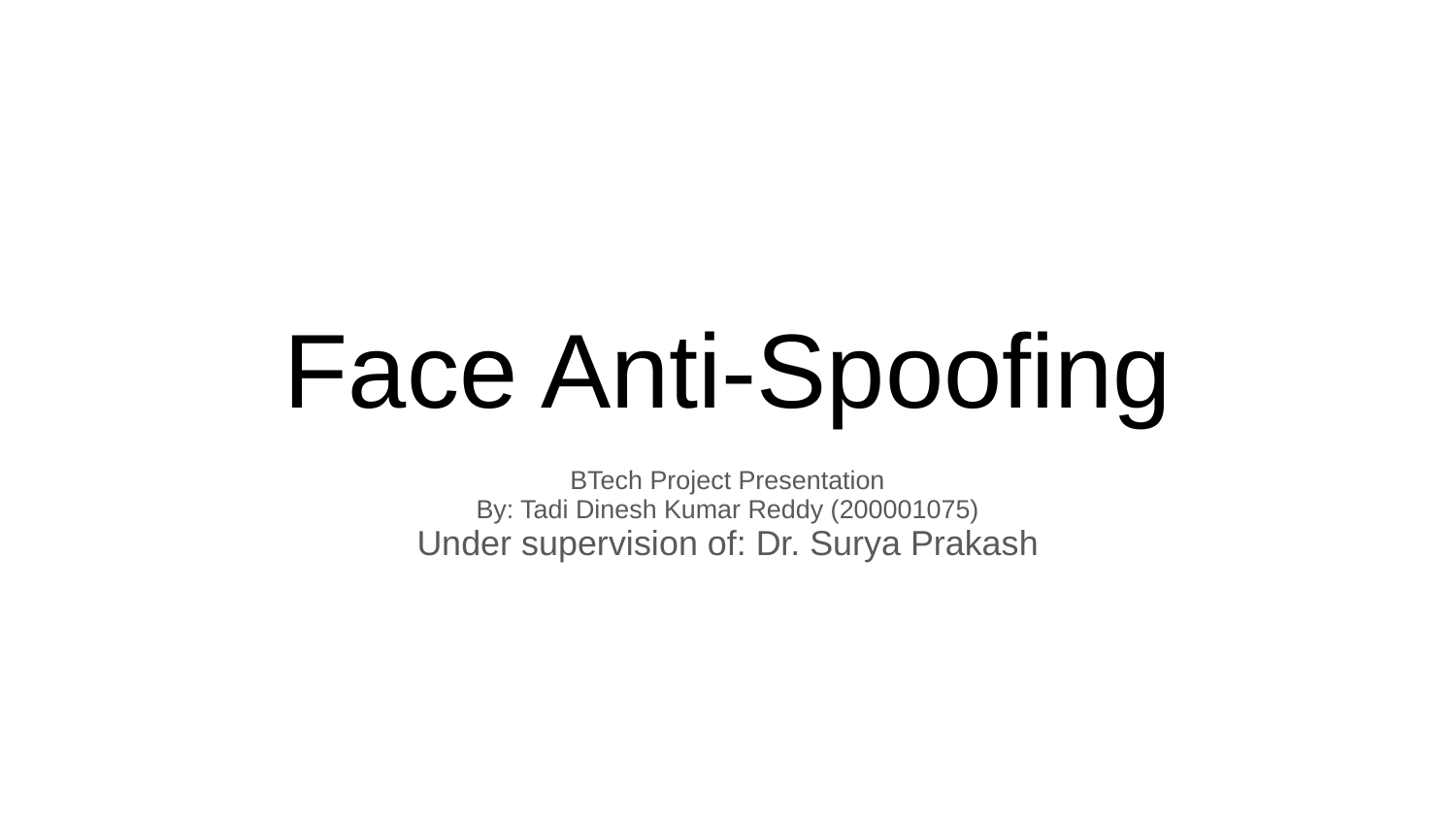

# Face Anti-Spoofing
BTech Project Presentation
By: Tadi Dinesh Kumar Reddy (200001075)
Under supervision of: Dr. Surya Prakash